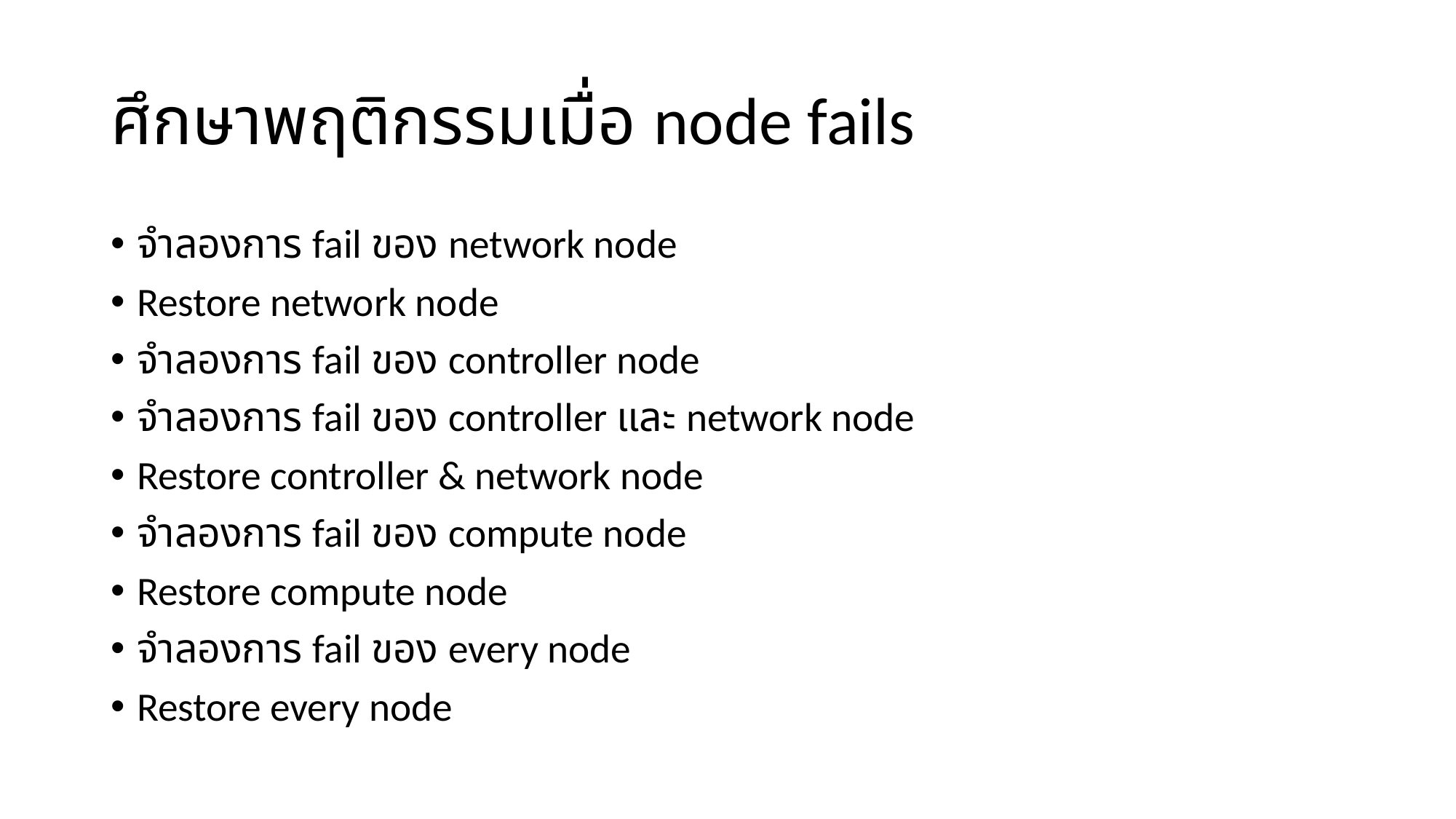

# ศึกษาพฤติกรรมเมื่อ node fails
จำลองการ fail ของ network node
Restore network node
จำลองการ fail ของ controller node
จำลองการ fail ของ controller และ network node
Restore controller & network node
จำลองการ fail ของ compute node
Restore compute node
จำลองการ fail ของ every node
Restore every node